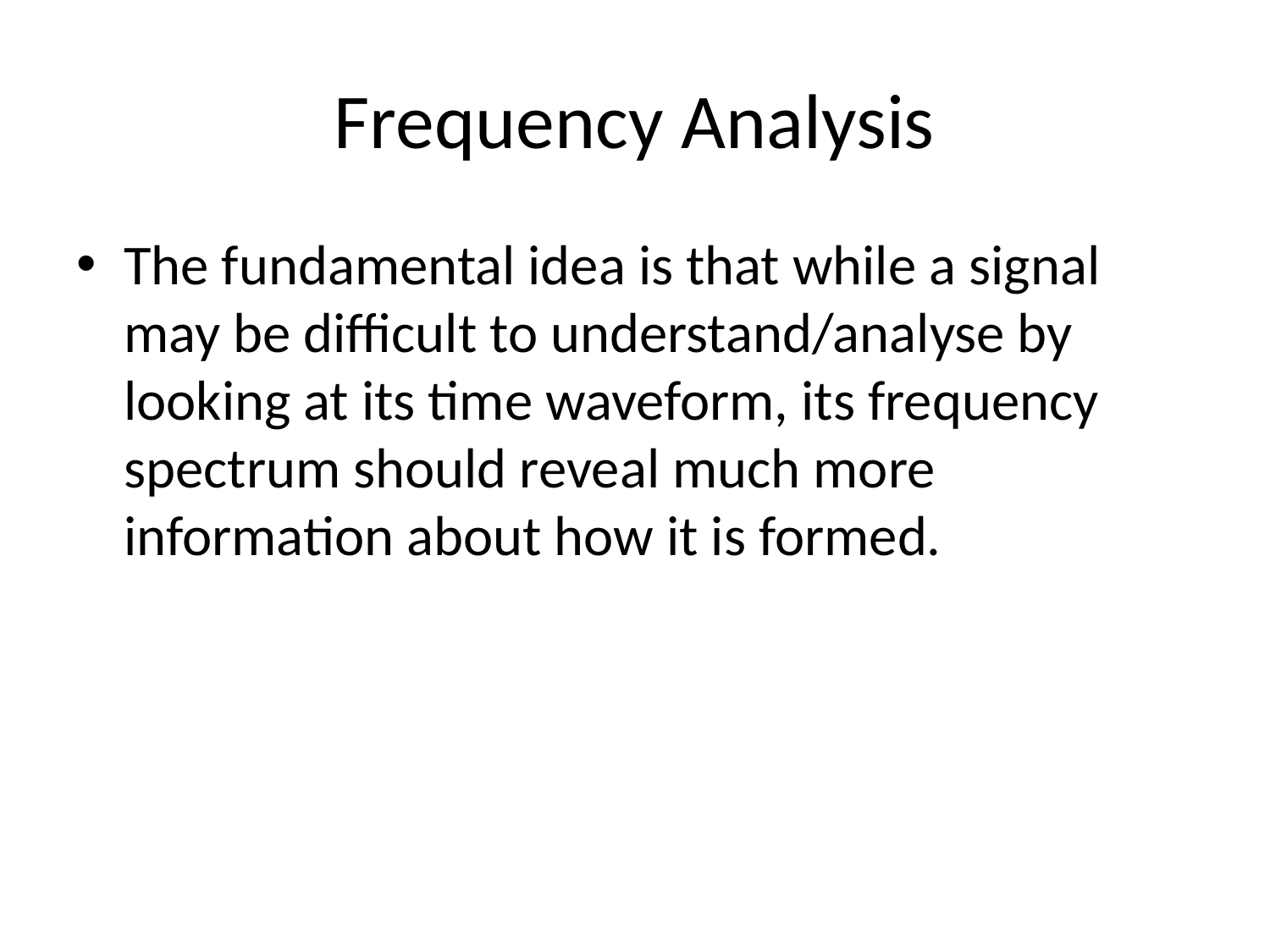

# Frequency Analysis
The fundamental idea is that while a signal may be difficult to understand/analyse by looking at its time waveform, its frequency spectrum should reveal much more information about how it is formed.